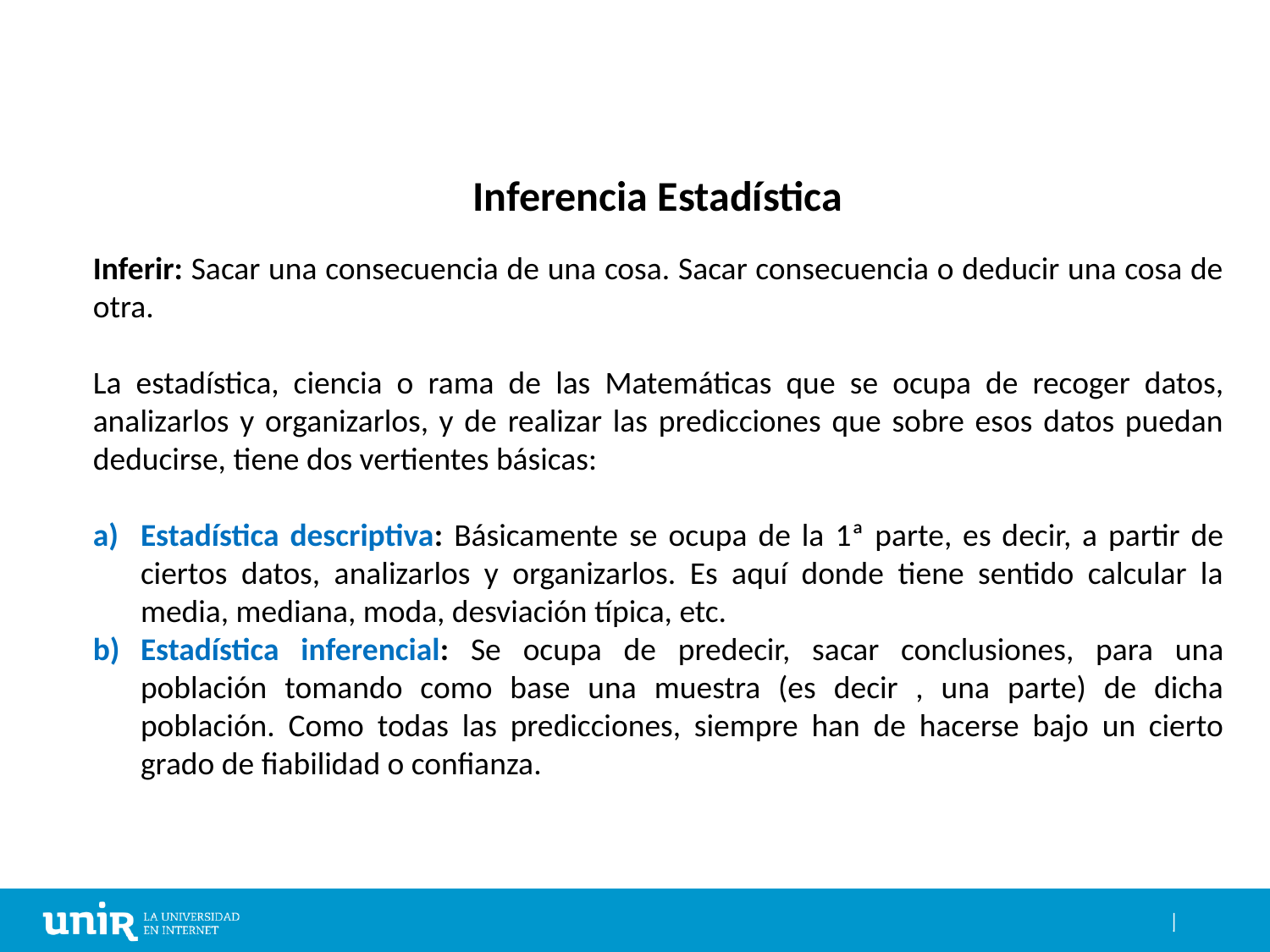

Inferencia Estadística
Inferir: Sacar una consecuencia de una cosa. Sacar consecuencia o deducir una cosa de otra.

La estadística, ciencia o rama de las Matemáticas que se ocupa de recoger datos, analizarlos y organizarlos, y de realizar las predicciones que sobre esos datos puedan deducirse, tiene dos vertientes básicas:

Estadística descriptiva: Básicamente se ocupa de la 1ª parte, es decir, a partir de ciertos datos, analizarlos y organizarlos. Es aquí donde tiene sentido calcular la media, mediana, moda, desviación típica, etc.
Estadística inferencial: Se ocupa de predecir, sacar conclusiones, para una población tomando como base una muestra (es decir , una parte) de dicha población. Como todas las predicciones, siempre han de hacerse bajo un cierto grado de ﬁabilidad o conﬁanza.